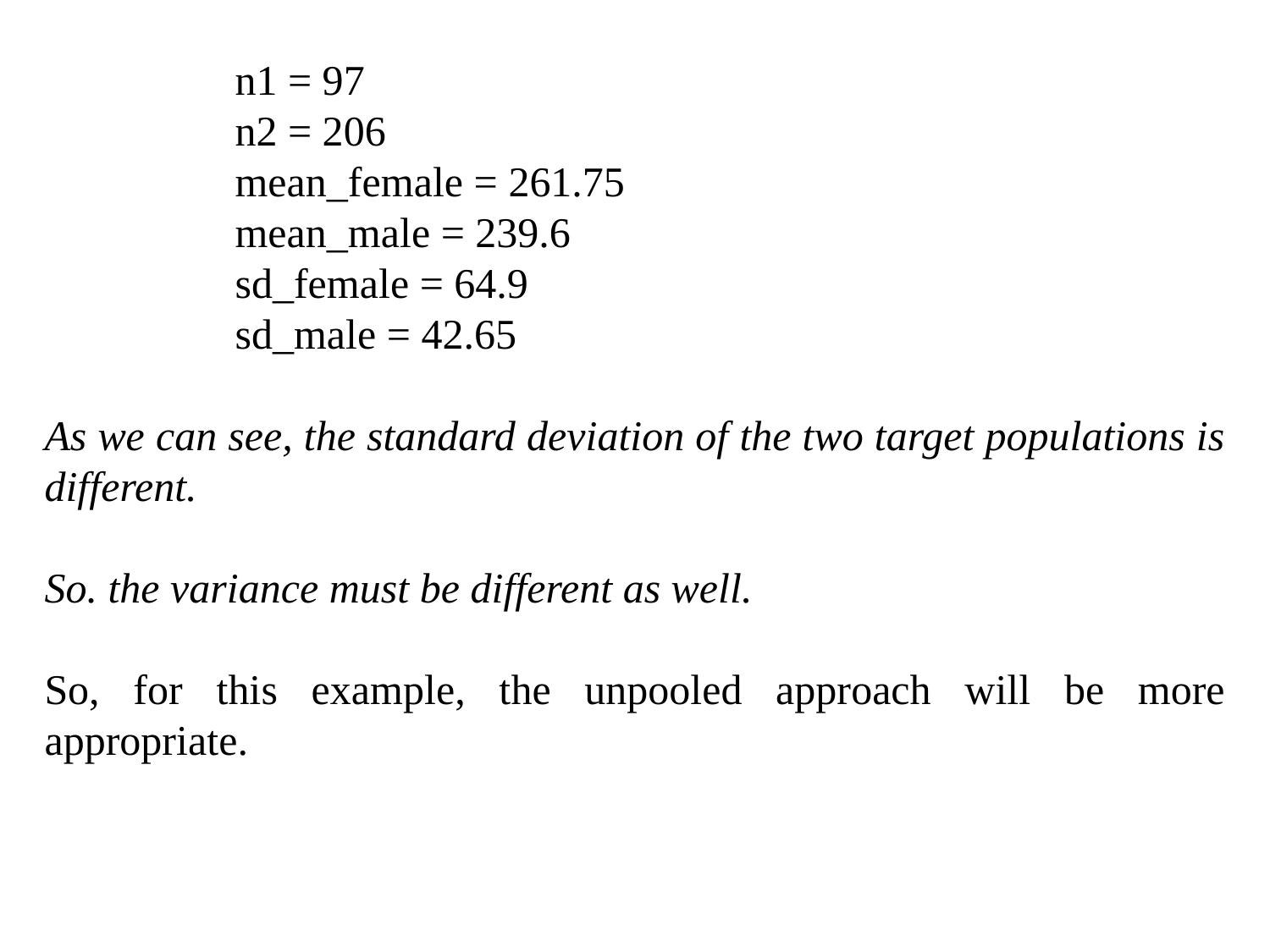

n1 = 97
n2 = 206
mean_female = 261.75
mean_male = 239.6
sd_female = 64.9
sd_male = 42.65

As we can see, the standard deviation of the two target populations is different.

So. the variance must be different as well.

So, for this example, the unpooled approach will be more appropriate.